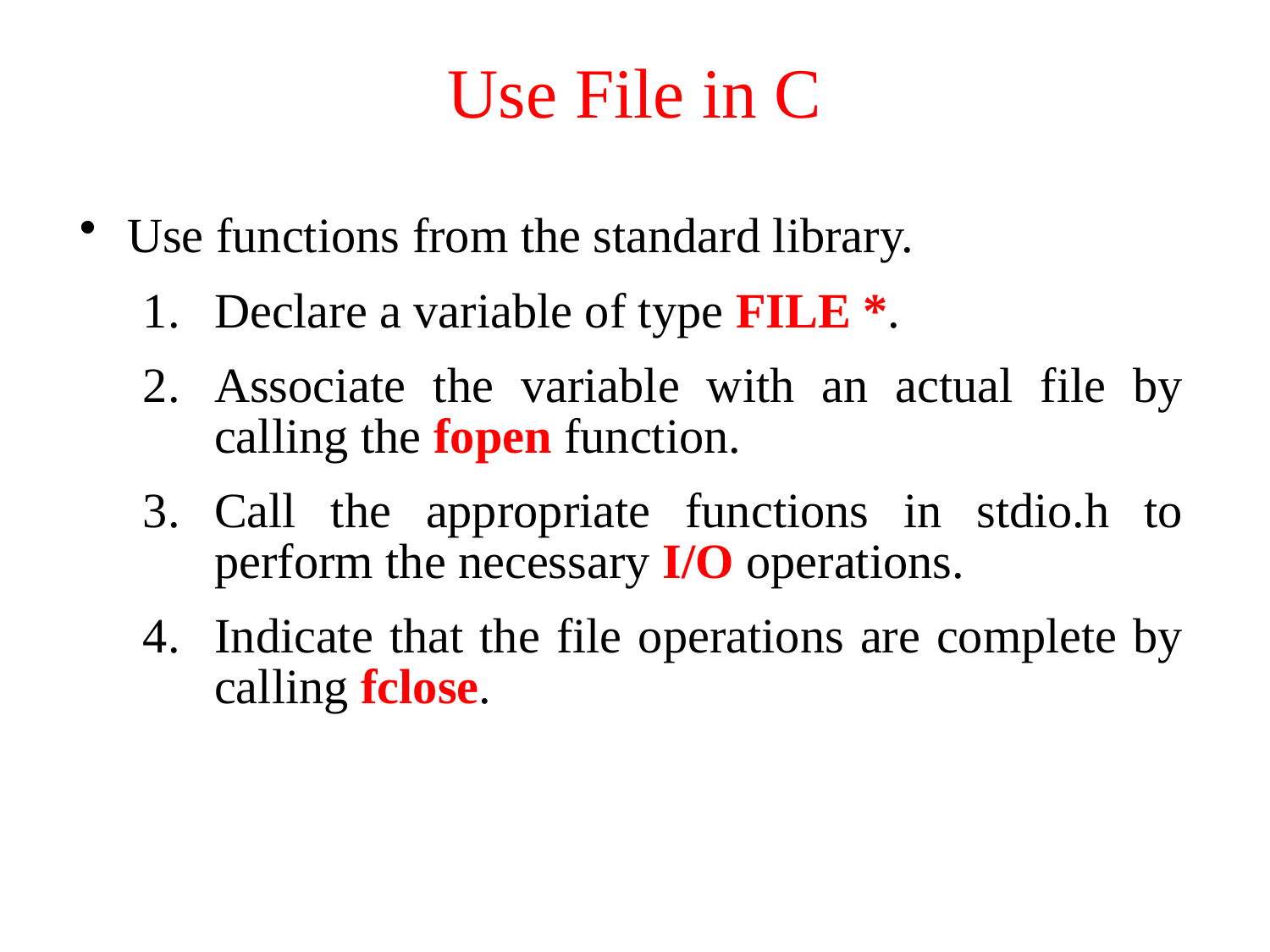

# Use File in C
Use functions from the standard library.
Declare a variable of type FILE *.
Associate the variable with an actual file by calling the fopen function.
Call the appropriate functions in stdio.h to perform the necessary I/O operations.
Indicate that the file operations are complete by calling fclose.